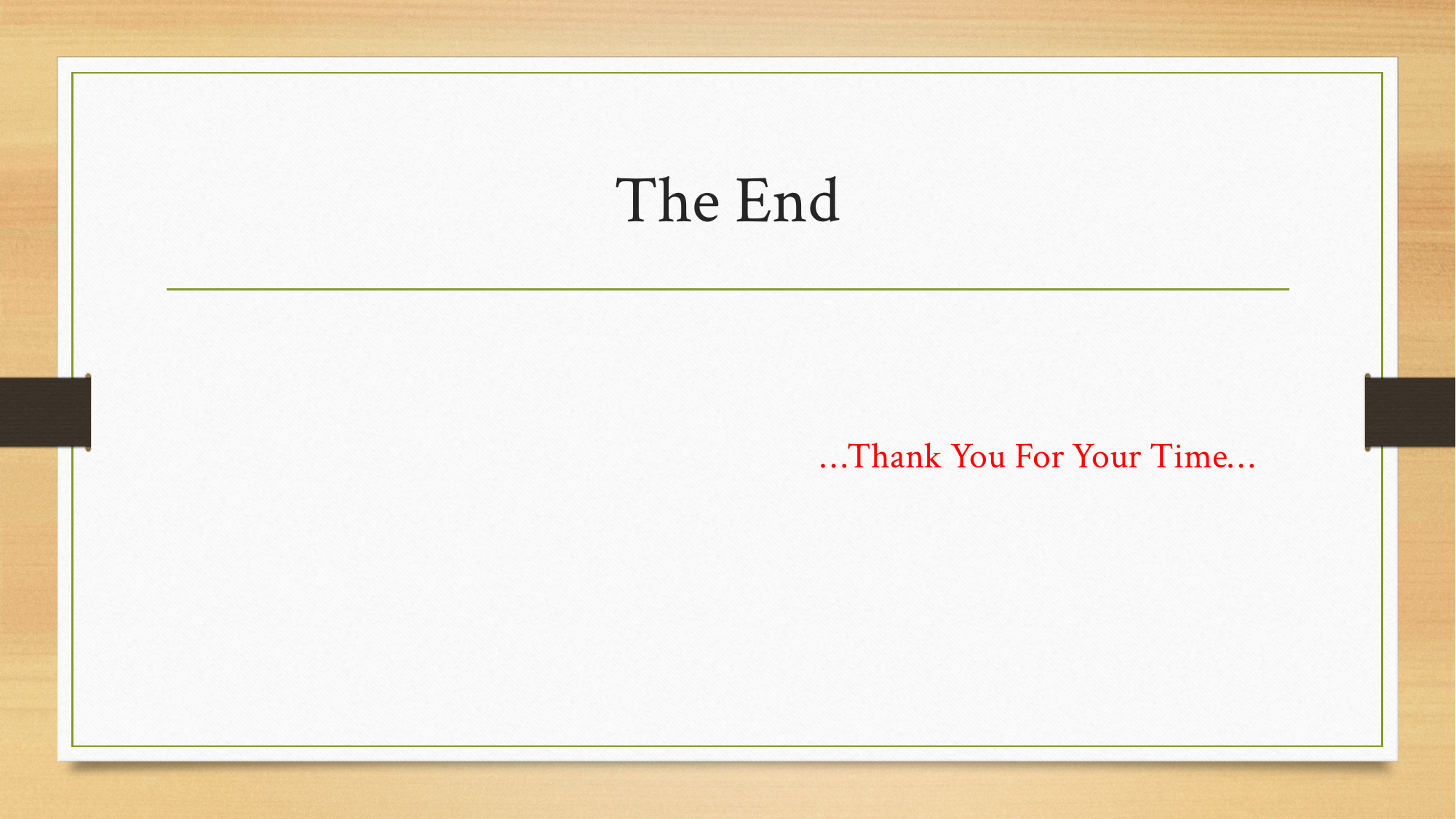

# The End

						…Thank You For Your Time…